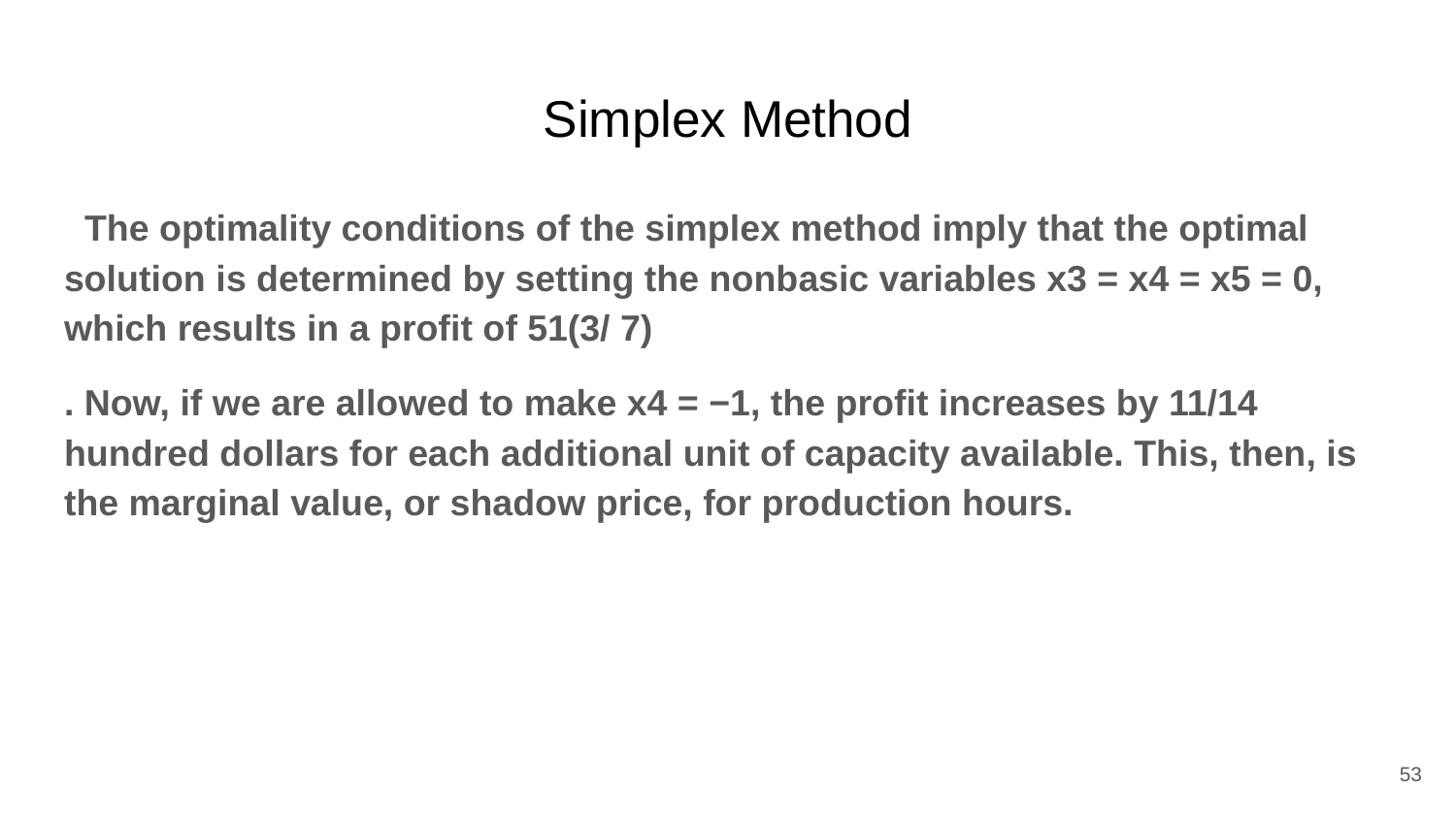

# Simplex Method
  The optimality conditions of the simplex method imply that the optimal solution is determined by setting the nonbasic variables x3 = x4 = x5 = 0, which results in a profit of 51(3/ 7)
. Now, if we are allowed to make x4 = −1, the profit increases by 11/14 hundred dollars for each additional unit of capacity available. This, then, is the marginal value, or shadow price, for production hours.

53